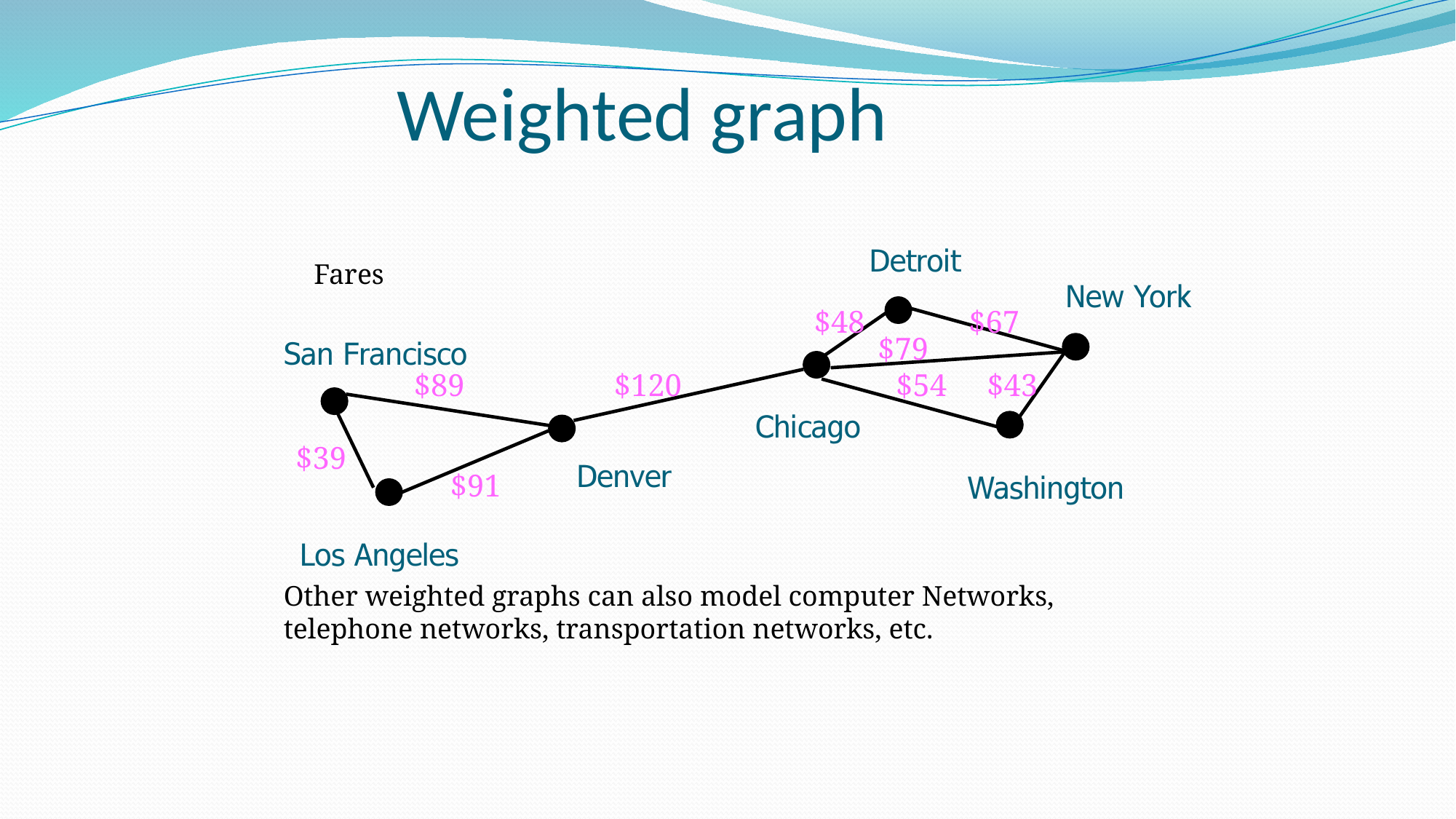

# Weighted graph
Detroit
New York

San Francisco

Chicago

Denver
Washington

Los Angeles
Fares
$48
$67
$79
$89
$120
$54
$43
$39
$91
Other weighted graphs can also model computer Networks, telephone networks, transportation networks, etc.